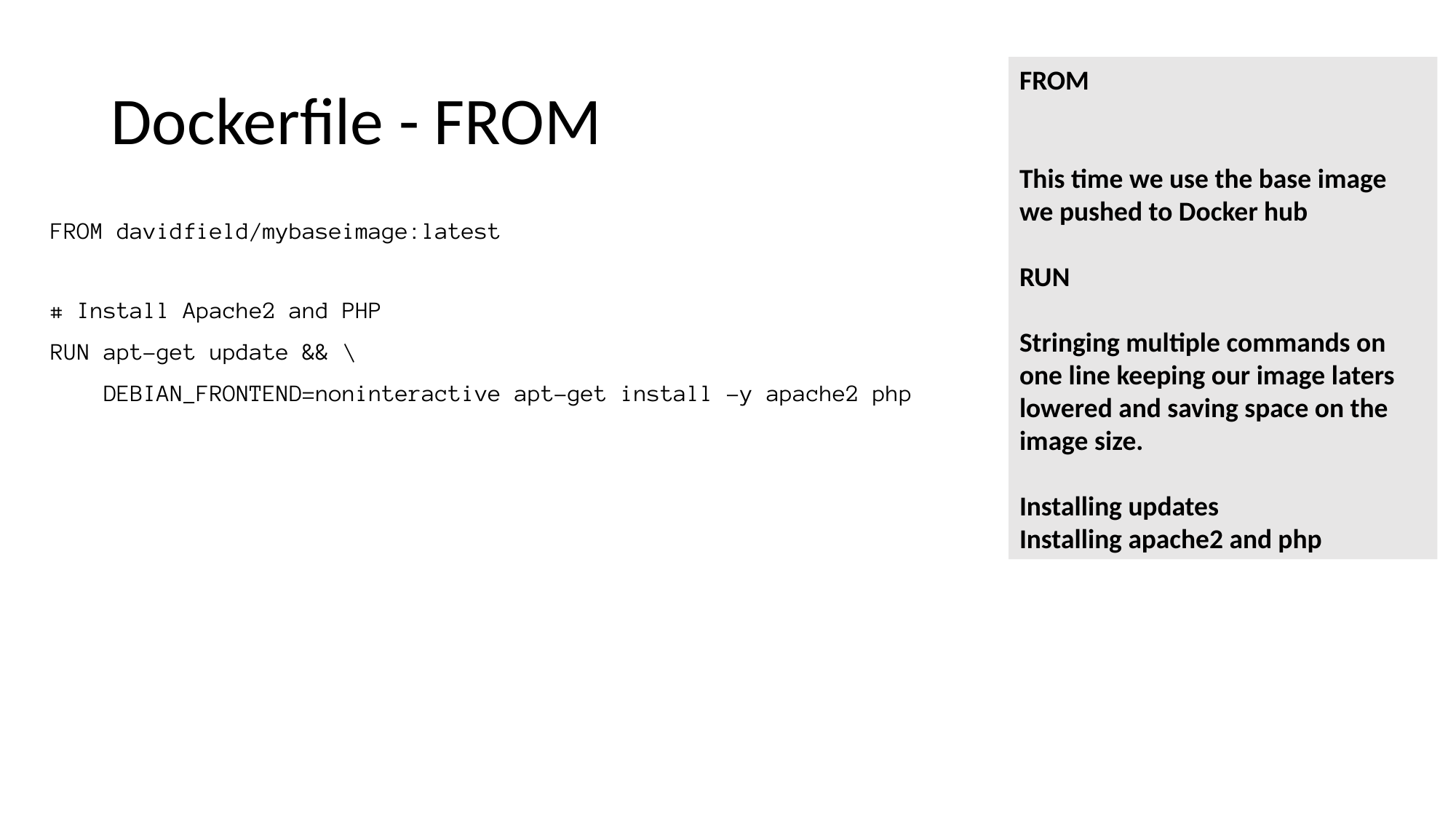

# Dockerfile - FROM
FROM

This time we use the base image we pushed to Docker hub

RUN

Stringing multiple commands on one line keeping our image laters lowered and saving space on the image size.

Installing updates
Installing apache2 and php
FROM davidfield/mybaseimage:latest

# Install Apache2 and PHP
RUN apt-get update && \
    DEBIAN_FRONTEND=noninteractive apt-get install -y apache2 php